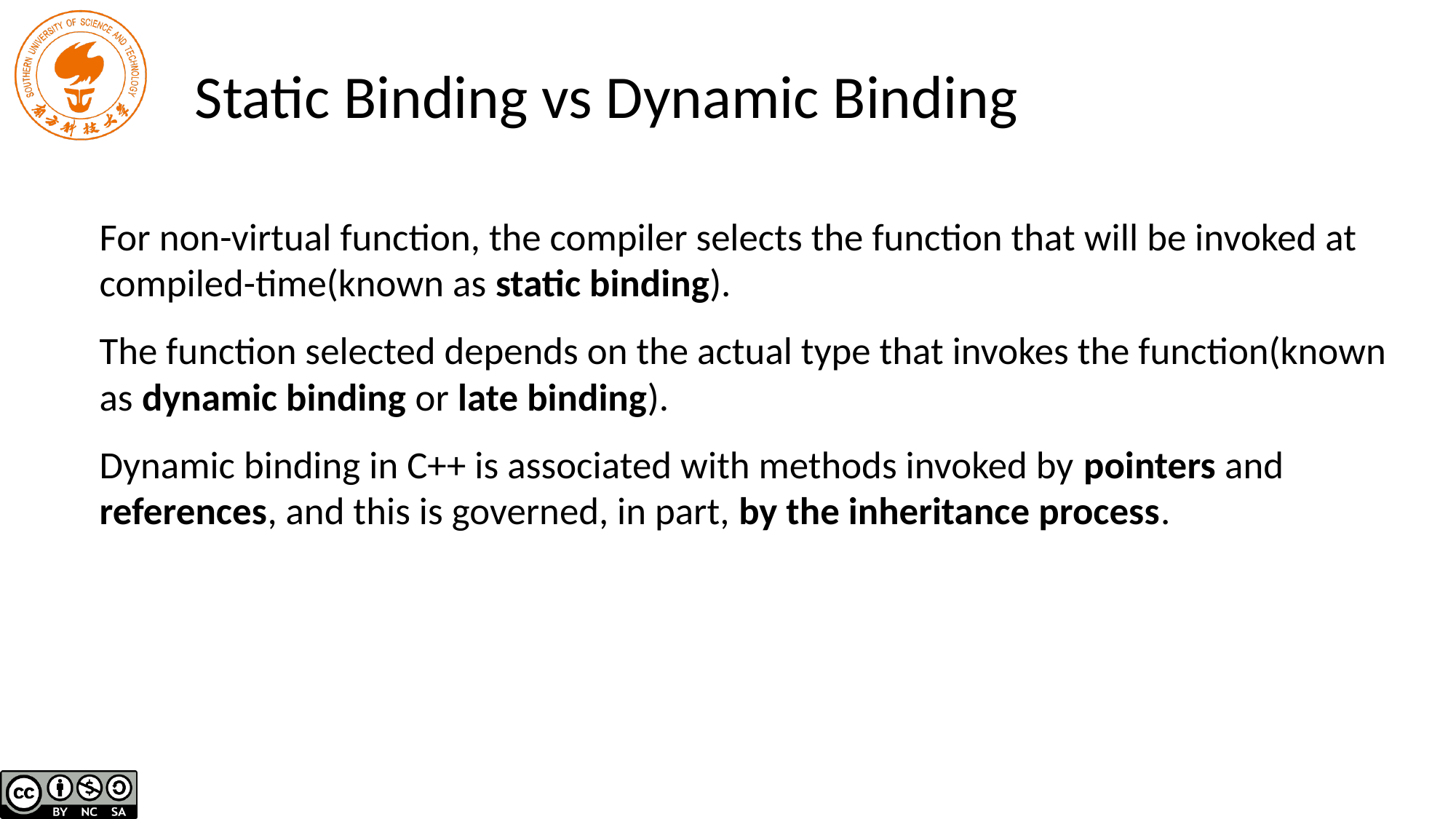

# Static Binding vs Dynamic Binding
For non-virtual function, the compiler selects the function that will be invoked at compiled-time(known as static binding).
The function selected depends on the actual type that invokes the function(known as dynamic binding or late binding).
Dynamic binding in C++ is associated with methods invoked by pointers and references, and this is governed, in part, by the inheritance process.